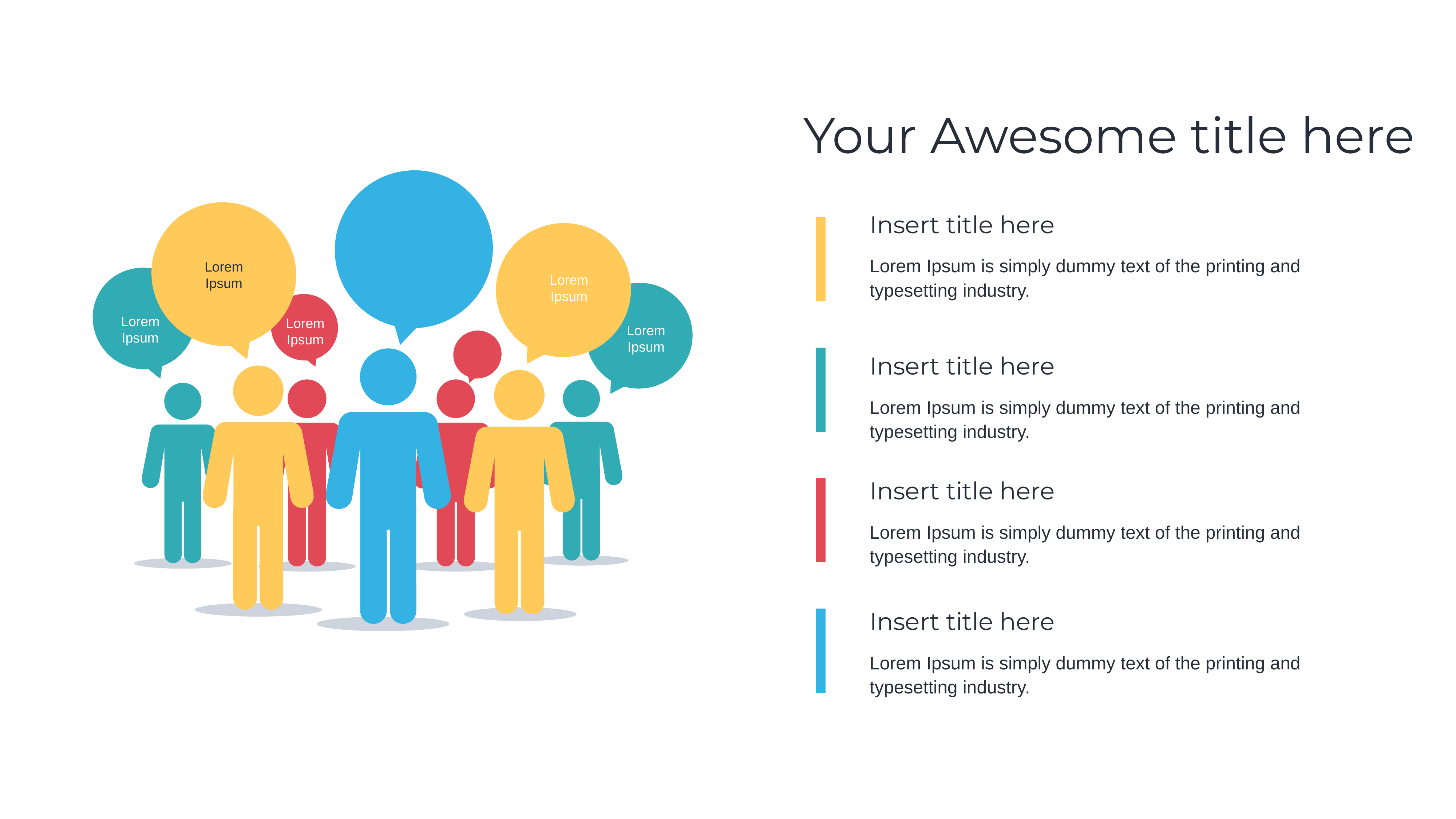

Your Awesome title here

Insert title here

Lorem Ipsum is simply dummy text of the printing and typesetting industry.
Lorem
 Ipsum

Lorem
 Ipsum

Lorem
 Ipsum
Lorem
 Ipsum
Lorem
 Ipsum

Insert title here

Lorem Ipsum is simply dummy text of the printing and typesetting industry.
Insert title here

Lorem Ipsum is simply dummy text of the printing and typesetting industry.

Insert title here

Lorem Ipsum is simply dummy text of the printing and typesetting industry.